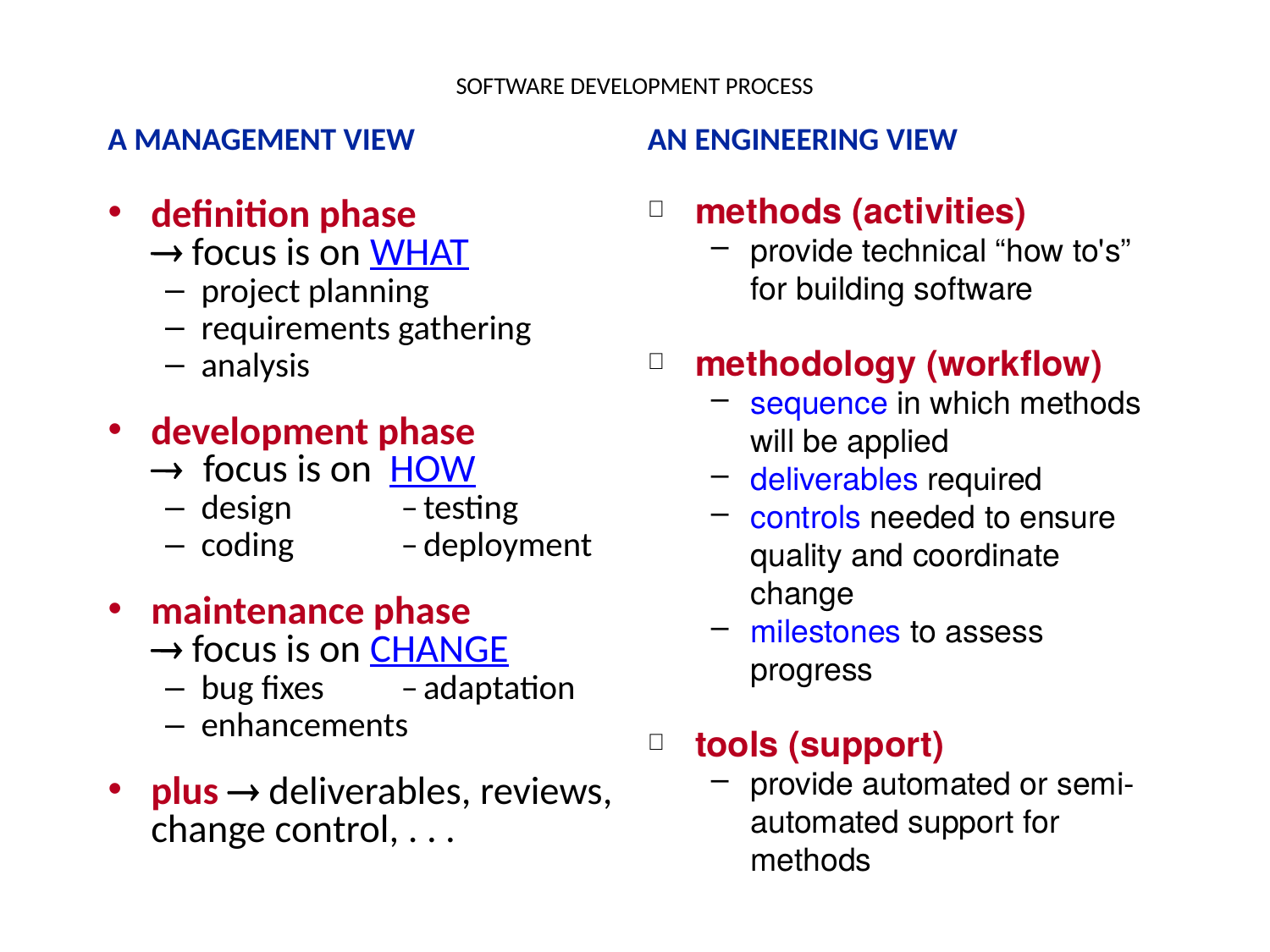

# SOFTWARE DEVELOPMENT PROCESS
A MANAGEMENT VIEW
AN ENGINEERING VIEW
definition phase
→ focus is on WHAT
project planning
requirements gathering
analysis
development phase
→ focus is on  HOW
design	–	testing
coding	–	deployment
maintenance phase
→ focus is on CHANGE
bug fixes	–	adaptation
enhancements
plus → deliverables, reviews, change control, . . .
methods (activities)
provide technical “how to's” for building software
methodology (workflow)
sequence in which methods will be applied
deliverables required
controls needed to ensure quality and coordinate change
milestones to assess progress
tools (support)
provide automated or semi-automated support for methods